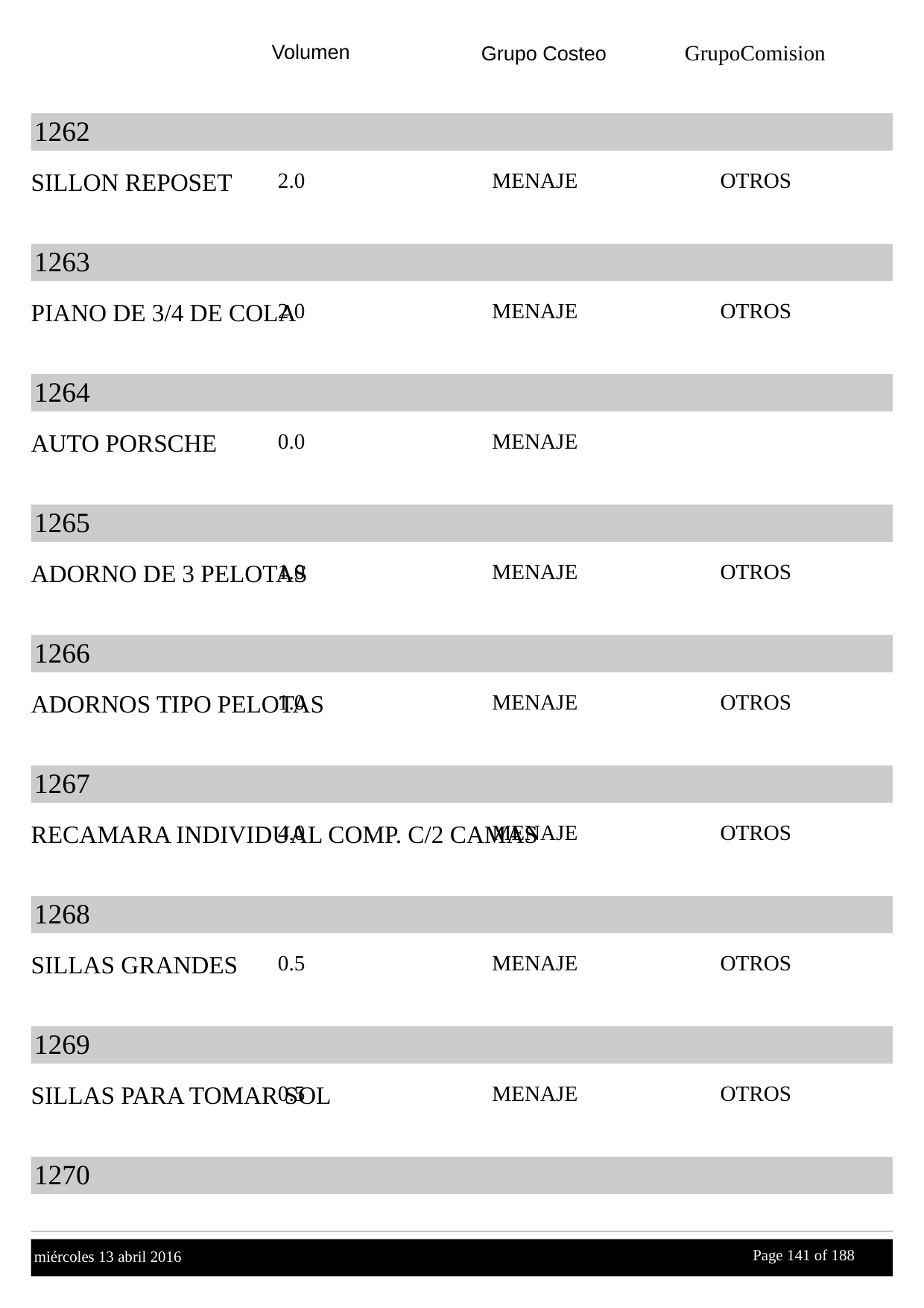

Volumen
GrupoComision
Grupo Costeo

1262
SILLON REPOSET
2.0
MENAJE
OTROS

1263
PIANO DE 3/4 DE COLA
2.0
MENAJE
OTROS

1264
AUTO PORSCHE
0.0
MENAJE

1265
ADORNO DE 3 PELOTAS
1.0
MENAJE
OTROS

1266
ADORNOS TIPO PELOTAS
1.0
MENAJE
OTROS

1267
RECAMARA INDIVIDUAL COMP. C/2 CAMAS
4.0
MENAJE
OTROS

1268
SILLAS GRANDES
0.5
MENAJE
OTROS

1269
SILLAS PARA TOMAR SOL
0.5
MENAJE
OTROS

1270

Page 141 of
 188
miércoles 13 abril 2016